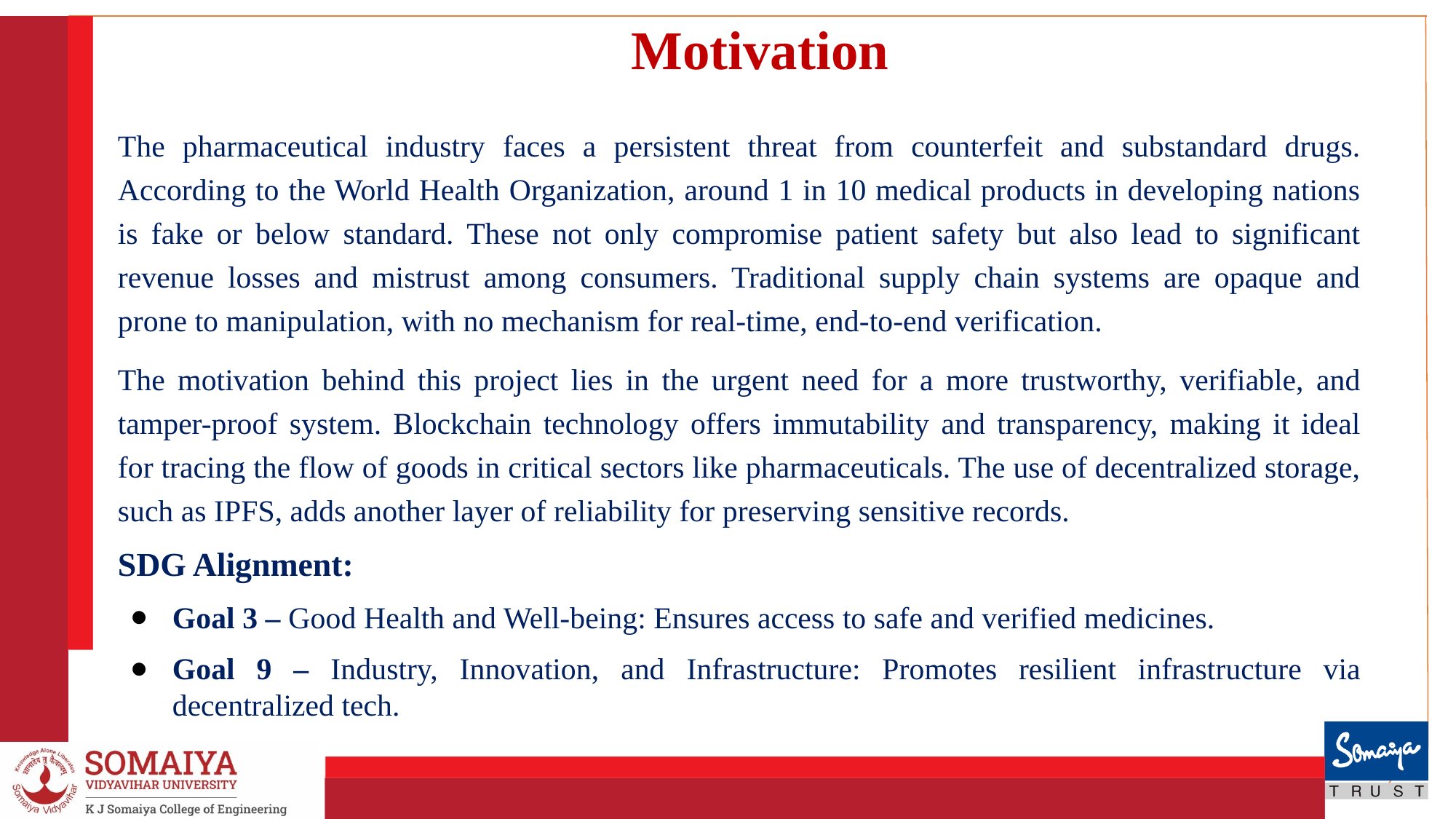

Motivation
The pharmaceutical industry faces a persistent threat from counterfeit and substandard drugs. According to the World Health Organization, around 1 in 10 medical products in developing nations is fake or below standard. These not only compromise patient safety but also lead to significant revenue losses and mistrust among consumers. Traditional supply chain systems are opaque and prone to manipulation, with no mechanism for real-time, end-to-end verification.
The motivation behind this project lies in the urgent need for a more trustworthy, verifiable, and tamper-proof system. Blockchain technology offers immutability and transparency, making it ideal for tracing the flow of goods in critical sectors like pharmaceuticals. The use of decentralized storage, such as IPFS, adds another layer of reliability for preserving sensitive records.
SDG Alignment:
Goal 3 – Good Health and Well-being: Ensures access to safe and verified medicines.
Goal 9 – Industry, Innovation, and Infrastructure: Promotes resilient infrastructure via decentralized tech.